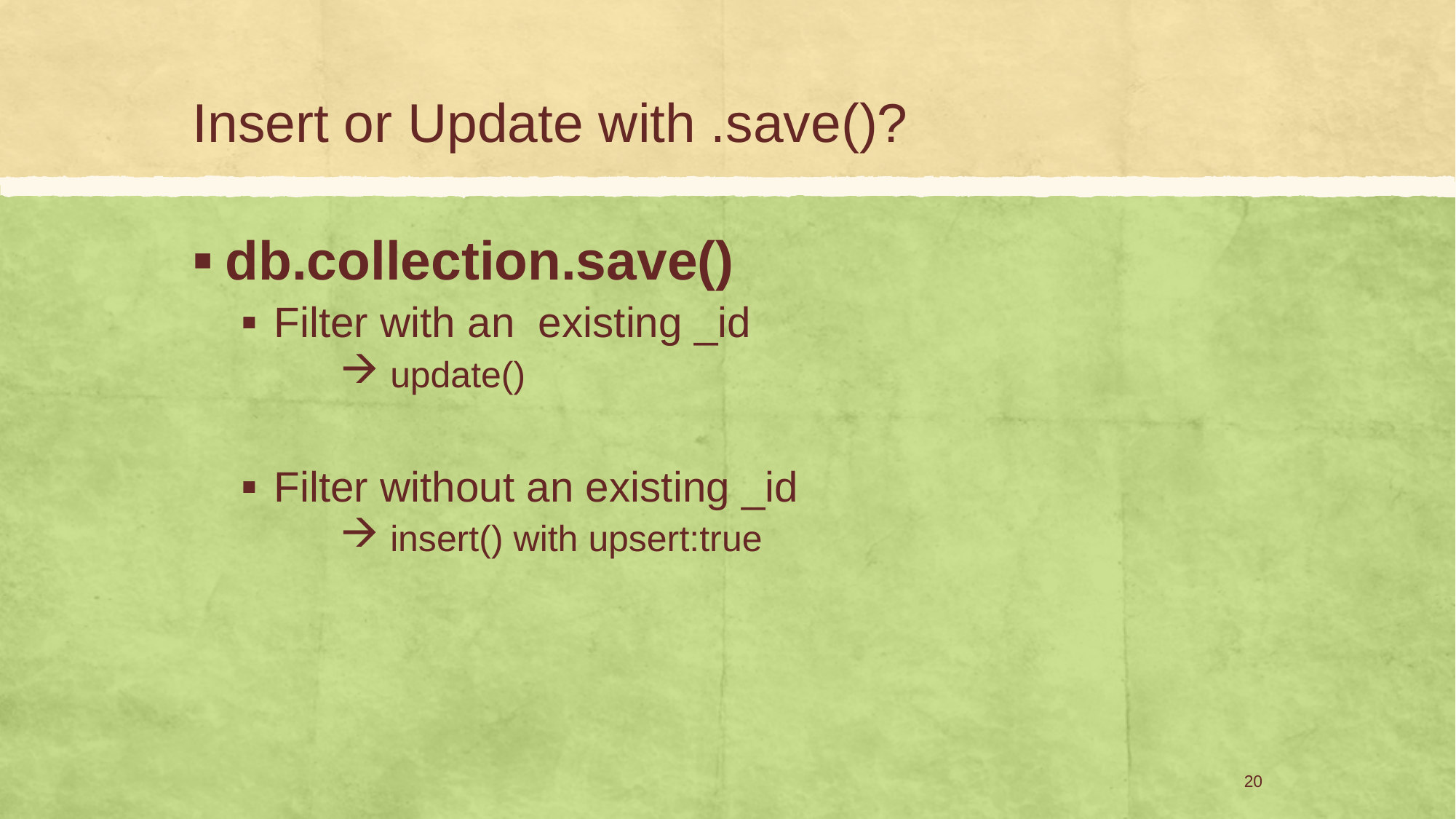

# Insert or Update with .save()?
db.collection.save()
Filter with an  existing _id
 update()

Filter without an existing _id
 insert() with upsert:true

20